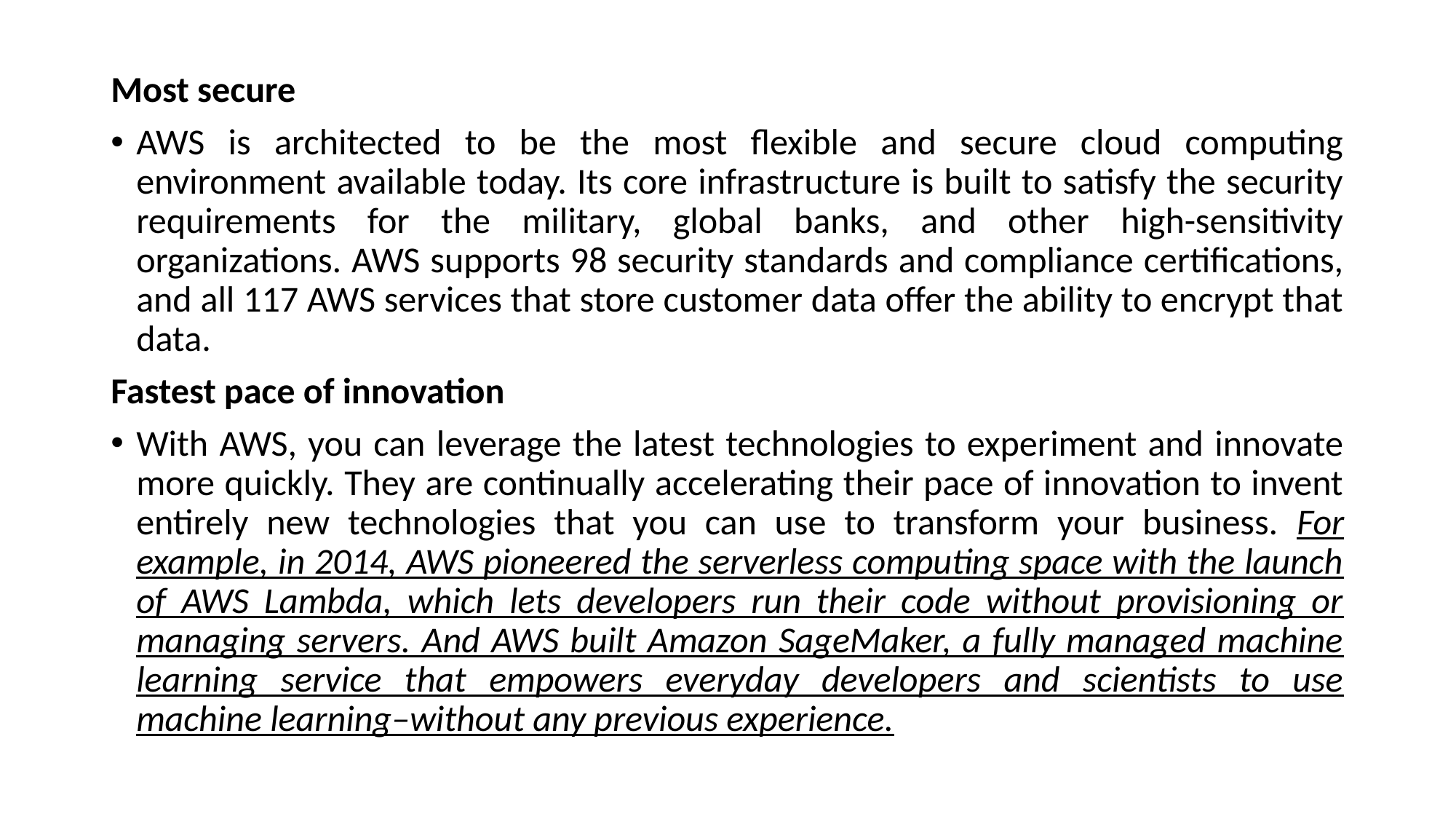

Most secure
AWS is architected to be the most flexible and secure cloud computing environment available today. Its core infrastructure is built to satisfy the security requirements for the military, global banks, and other high-sensitivity organizations. AWS supports 98 security standards and compliance certifications, and all 117 AWS services that store customer data offer the ability to encrypt that data.
Fastest pace of innovation
With AWS, you can leverage the latest technologies to experiment and innovate more quickly. They are continually accelerating their pace of innovation to invent entirely new technologies that you can use to transform your business. For example, in 2014, AWS pioneered the serverless computing space with the launch of AWS Lambda, which lets developers run their code without provisioning or managing servers. And AWS built Amazon SageMaker, a fully managed machine learning service that empowers everyday developers and scientists to use machine learning–without any previous experience.